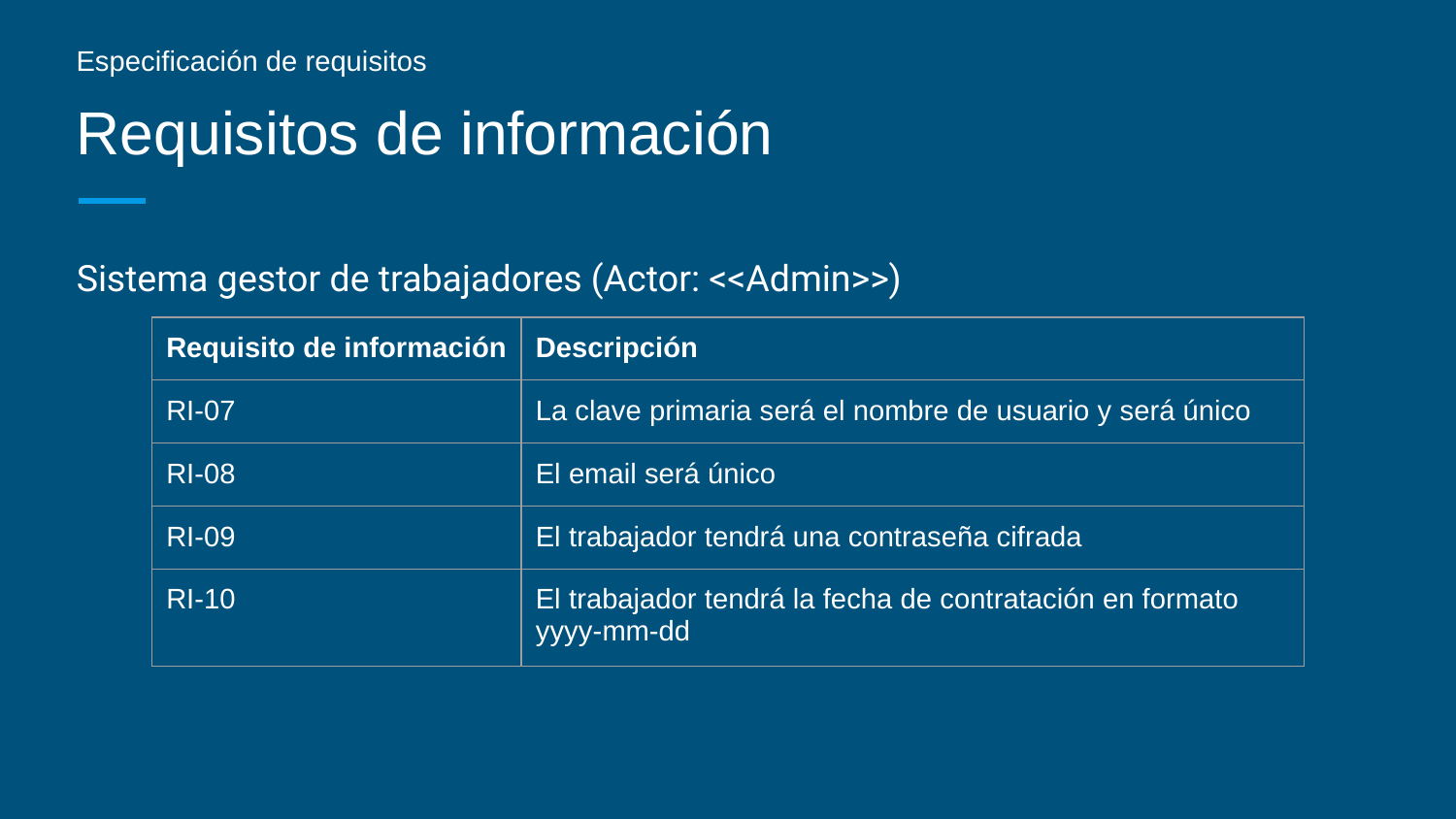

Especificación de requisitos
# Requisitos de información
Sistema gestor de trabajadores (Actor: <<Admin>>)
| Requisito de información | Descripción |
| --- | --- |
| RI-07 | La clave primaria será el nombre de usuario y será único |
| RI-08 | El email será único |
| RI-09 | El trabajador tendrá una contraseña cifrada |
| RI-10 | El trabajador tendrá la fecha de contratación en formato yyyy-mm-dd |